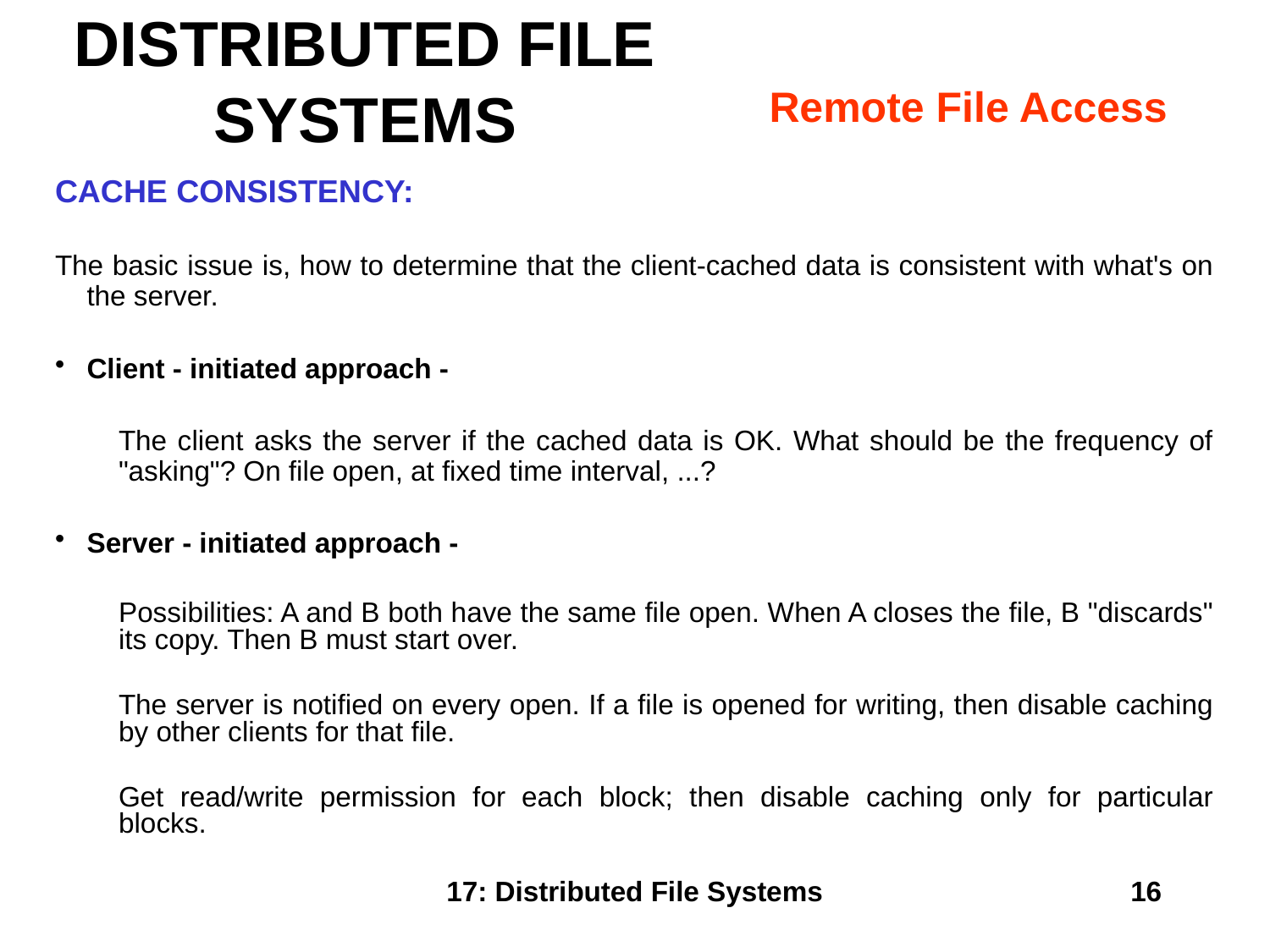

# DISTRIBUTED FILE SYSTEMS
Remote File Access
CACHE CONSISTENCY:

The basic issue is, how to determine that the client-cached data is consistent with what's on the server.

Client - initiated approach -

The client asks the server if the cached data is OK. What should be the frequency of "asking"? On file open, at fixed time interval, ...?

Server - initiated approach -

Possibilities: A and B both have the same file open. When A closes the file, B "discards" its copy. Then B must start over.

The server is notified on every open. If a file is opened for writing, then disable caching by other clients for that file.

Get read/write permission for each block; then disable caching only for particular blocks.
17: Distributed File Systems
16